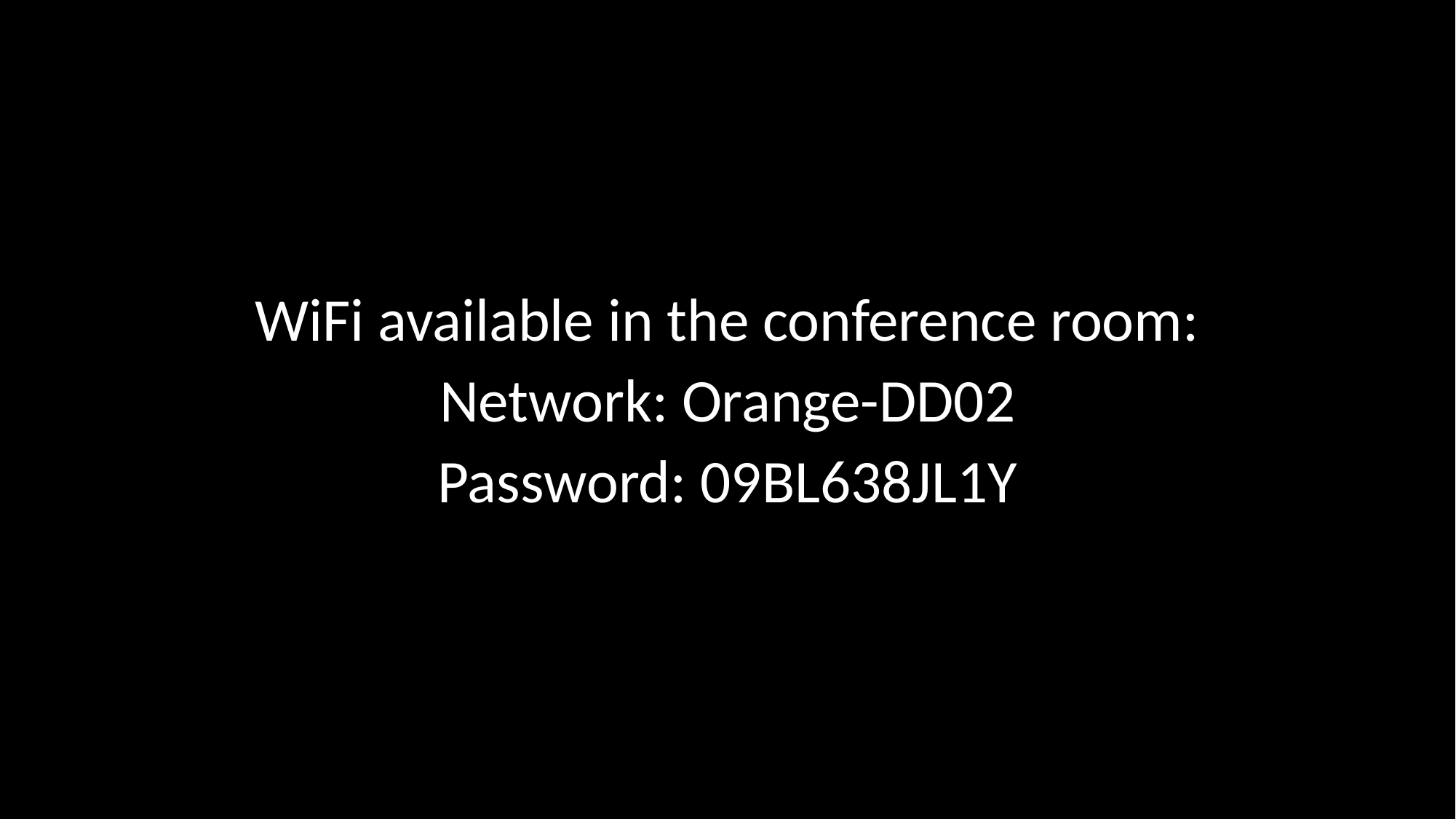

WiFi available in the conference room:
Network: Orange-DD02
Password: 09BL638JL1Y